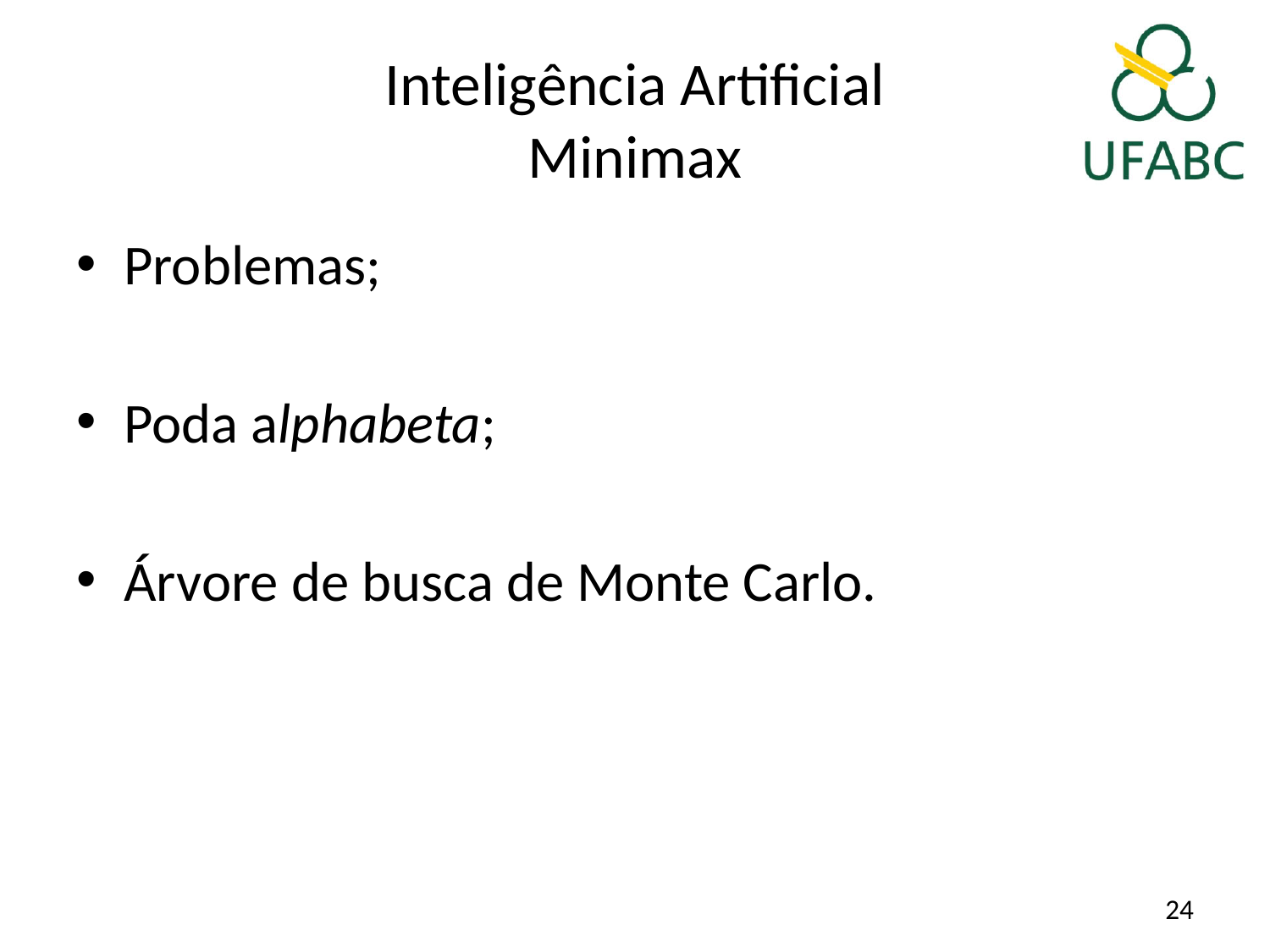

# Inteligência Artificial Minimax
Problemas;

Poda alphabeta;

Árvore de busca de Monte Carlo.

24